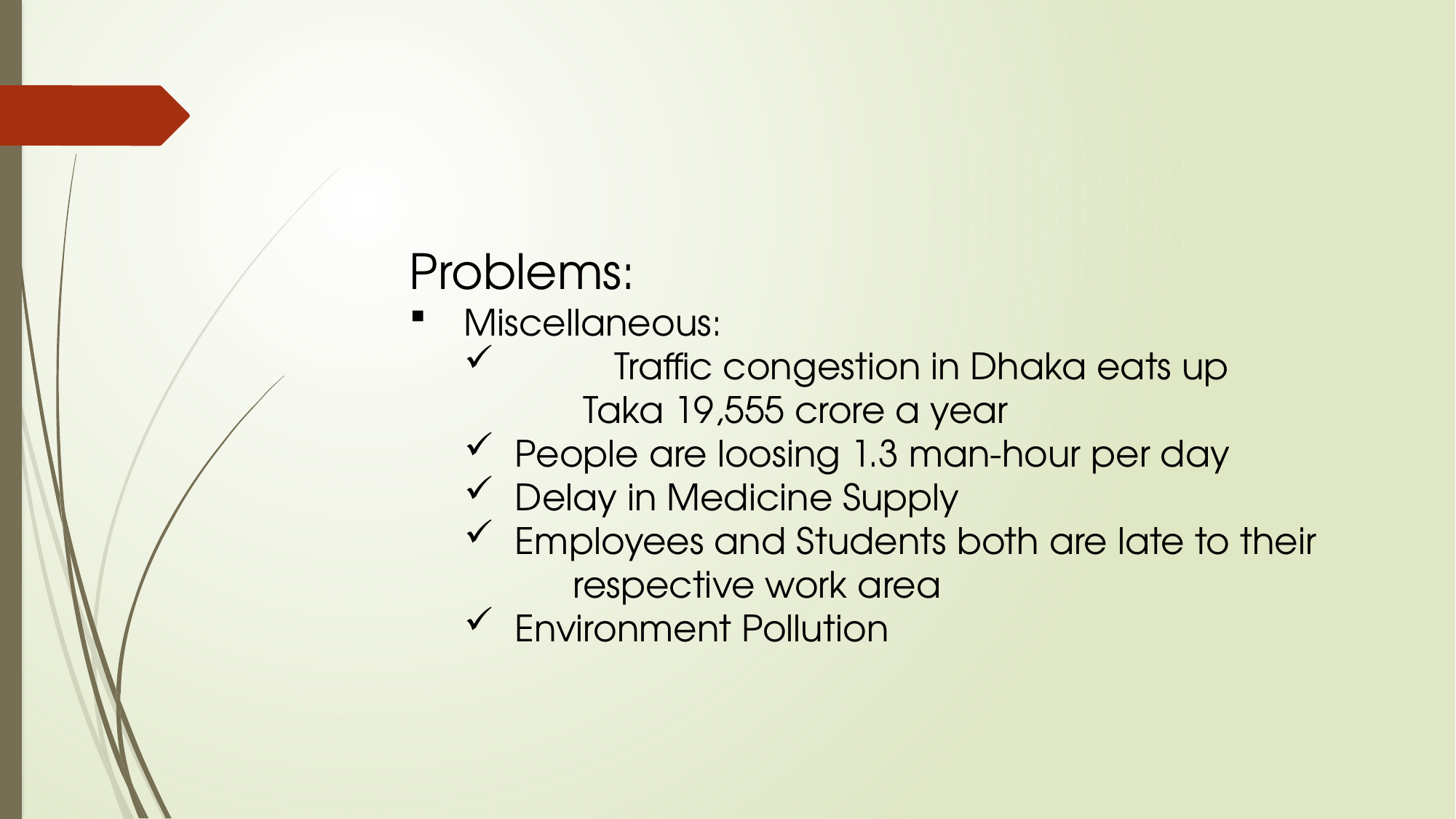

Problems:
Miscellaneous:
	Traffic congestion in Dhaka eats up
	 Taka 19,555 crore a year
 People are loosing 1.3 man-hour per day
 Delay in Medicine Supply
 Employees and Students both are late to their
	respective work area
 Environment Pollution